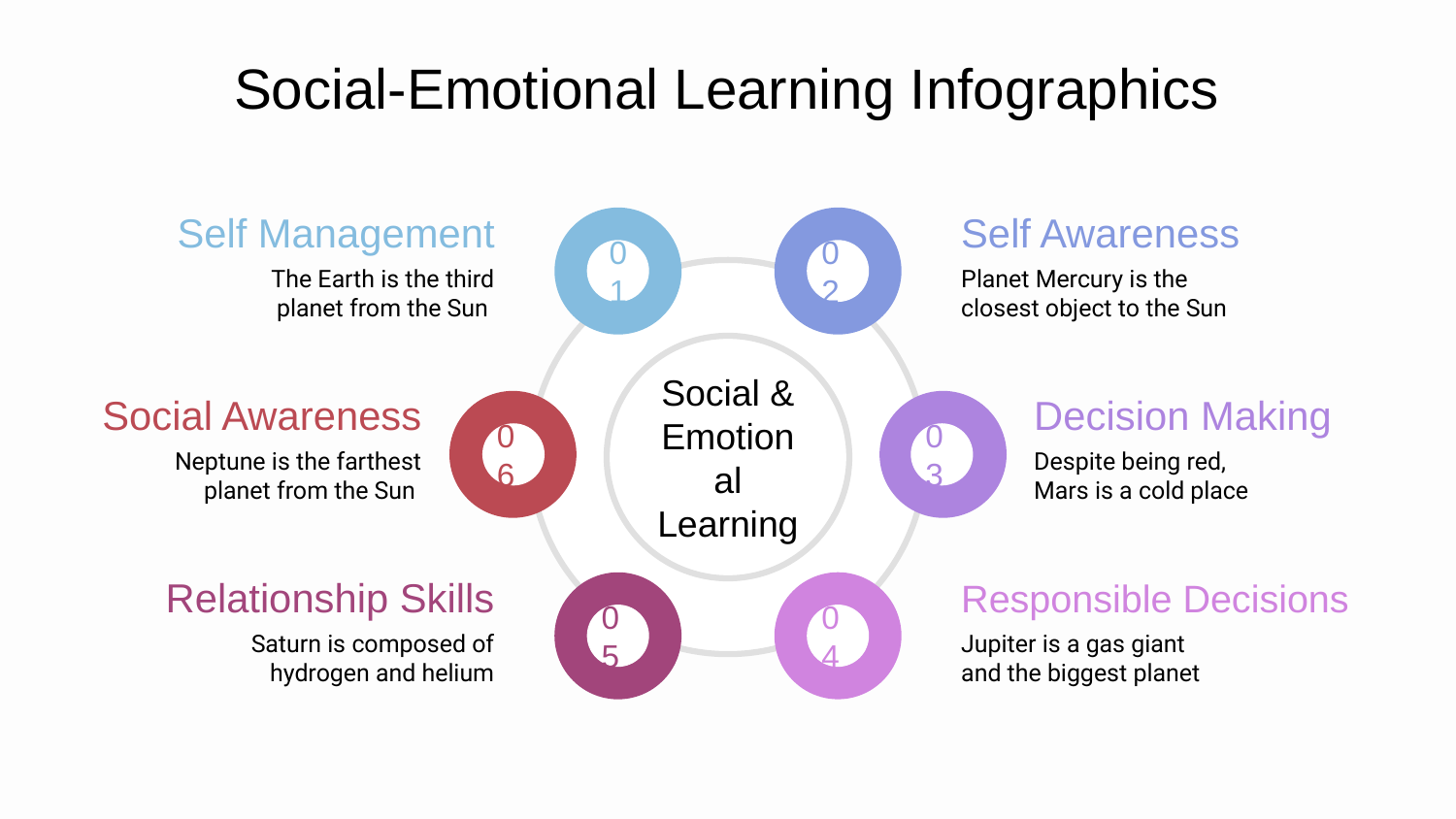

# Social-Emotional Learning Infographics

01
02

Social & Emotional Learning

06
03

05
04
Self Management
The Earth is the third planet from the Sun
Self Awareness
Planet Mercury is the closest object to the Sun
Social Awareness
Neptune is the farthest planet from the Sun
Decision Making
Despite being red,
Mars is a cold place
Relationship Skills
Saturn is composed of hydrogen and helium
Responsible Decisions
Jupiter is a gas giant
and the biggest planet